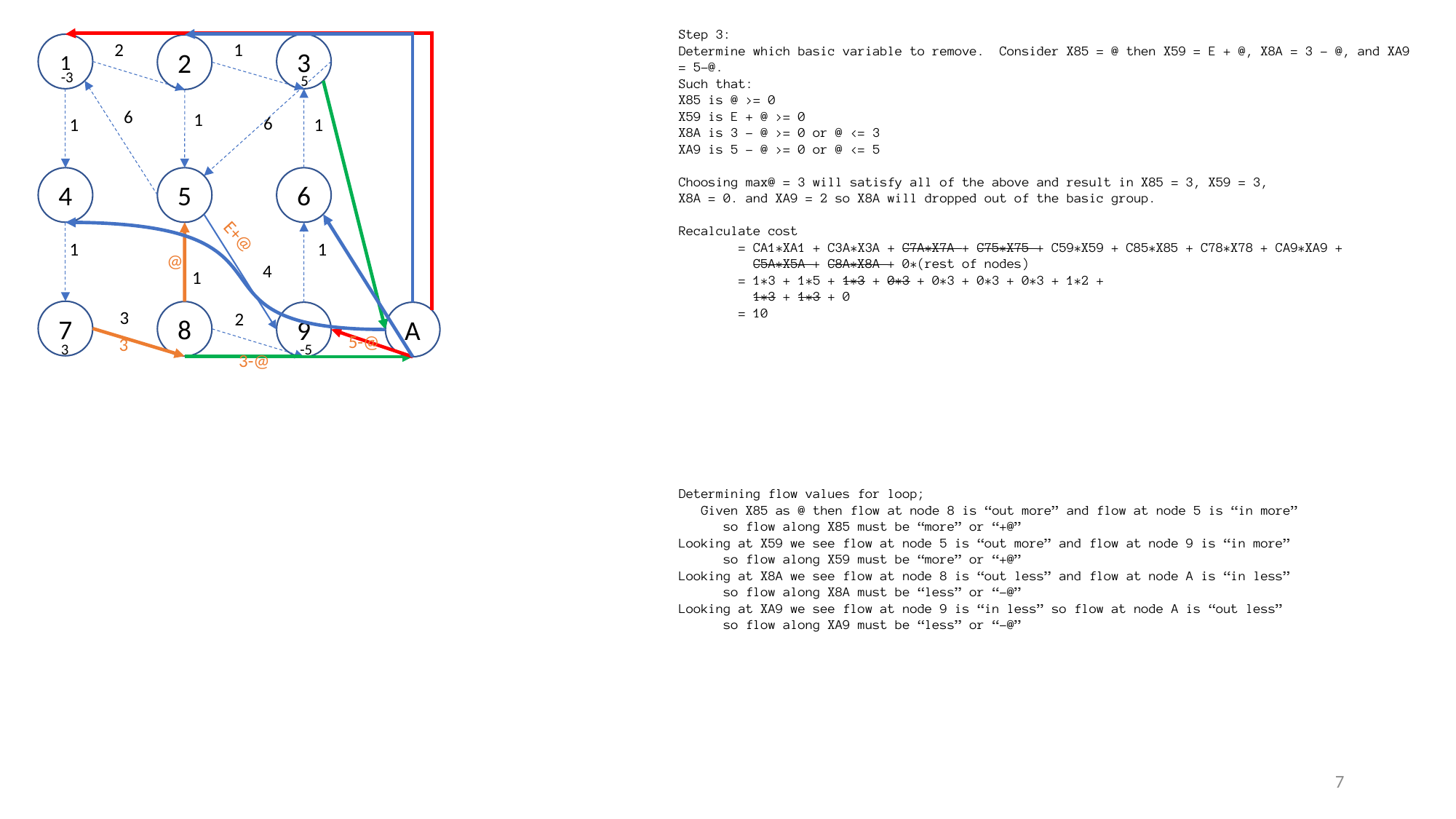

Step 3:
Determine which basic variable to remove.  Consider X85 = @ then X59 = E + @, X8A = 3 - @, and XA9 = 5-@.
Such that:
X85 is @ >= 0
X59 is E + @ >= 0
X8A is 3 - @ >= 0 or @ <= 3
XA9 is 5 - @ >= 0 or @ <= 5

Choosing max@ = 3 will satisfy all of the above and result in X85 = 3, X59 = 3,
X8A = 0. and XA9 = 2 so X8A will dropped out of the basic group.

Recalculate cost
        = CA1*XA1 + C3A*X3A + C7A*X7A + C75*X75 + C59*X59 + C85*X85 + C78*X78 + CA9*XA9 +
          C5A*X5A + C8A*X8A + 0*(rest of nodes)
        = 1*3 + 1*5 + 1*3 + 0*3 + 0*3 + 0*3 + 0*3 + 1*2 +
          1*3 + 1*3 + 0
        = 10
1
2
1
3
2
-3
5
6
1
6
1
1
4
5
6
E+@
1
1
@
4
1
3
7
8
2
9
A
5-@
3
3
-5
3-@
Determining flow values for loop;
   Given X85 as @ then flow at node 8 is “out more” and flow at node 5 is “in more”
      so flow along X85 must be “more” or “+@”
Looking at X59 we see flow at node 5 is “out more” and flow at node 9 is “in more”
      so flow along X59 must be “more” or “+@”
Looking at X8A we see flow at node 8 is “out less” and flow at node A is “in less”
      so flow along X8A must be “less” or “-@”
Looking at XA9 we see flow at node 9 is “in less” so flow at node A is “out less”
      so flow along XA9 must be “less” or “-@”
7